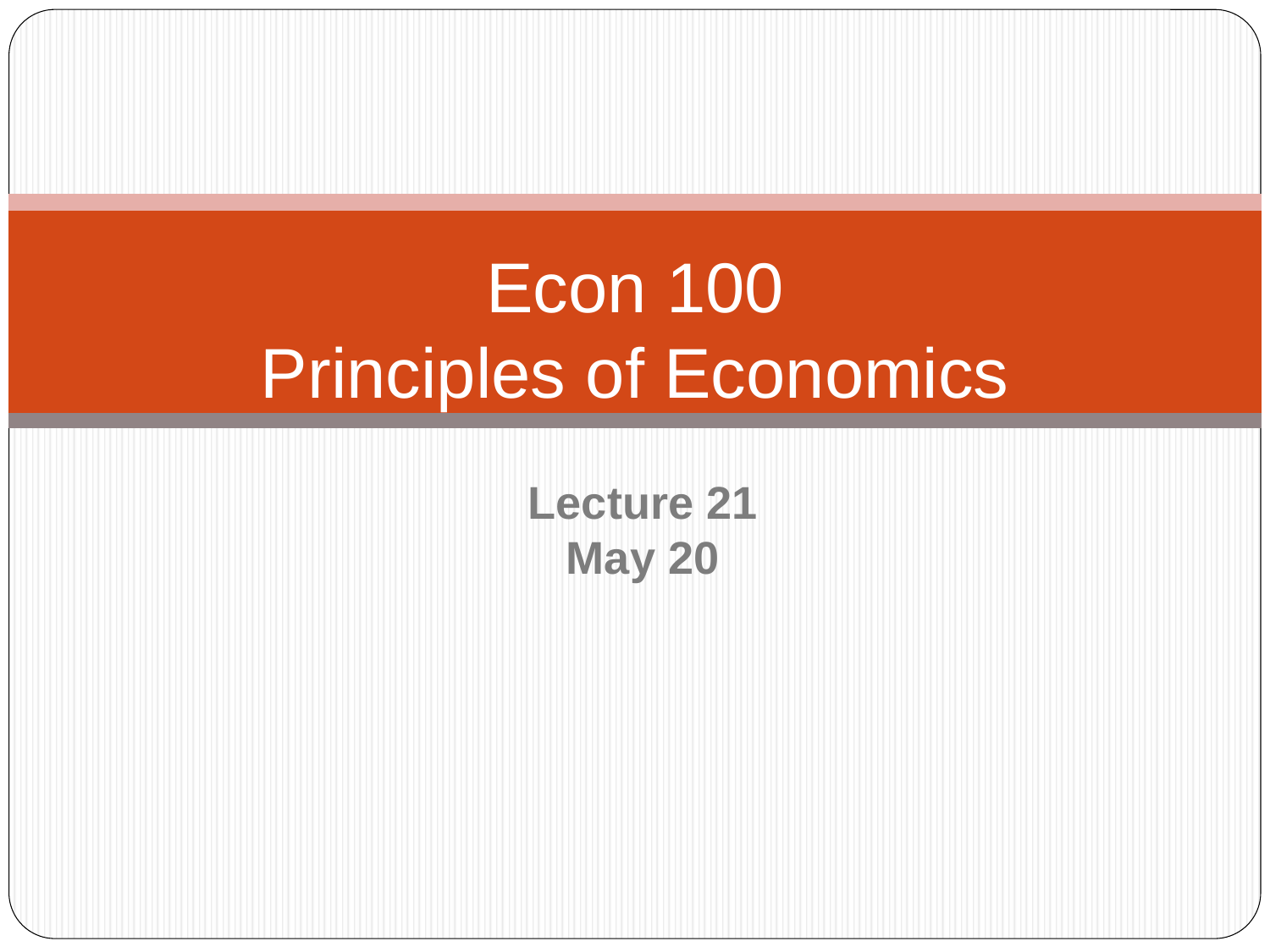

# Econ 100 Principles of Economics
Lecture 21
May 20